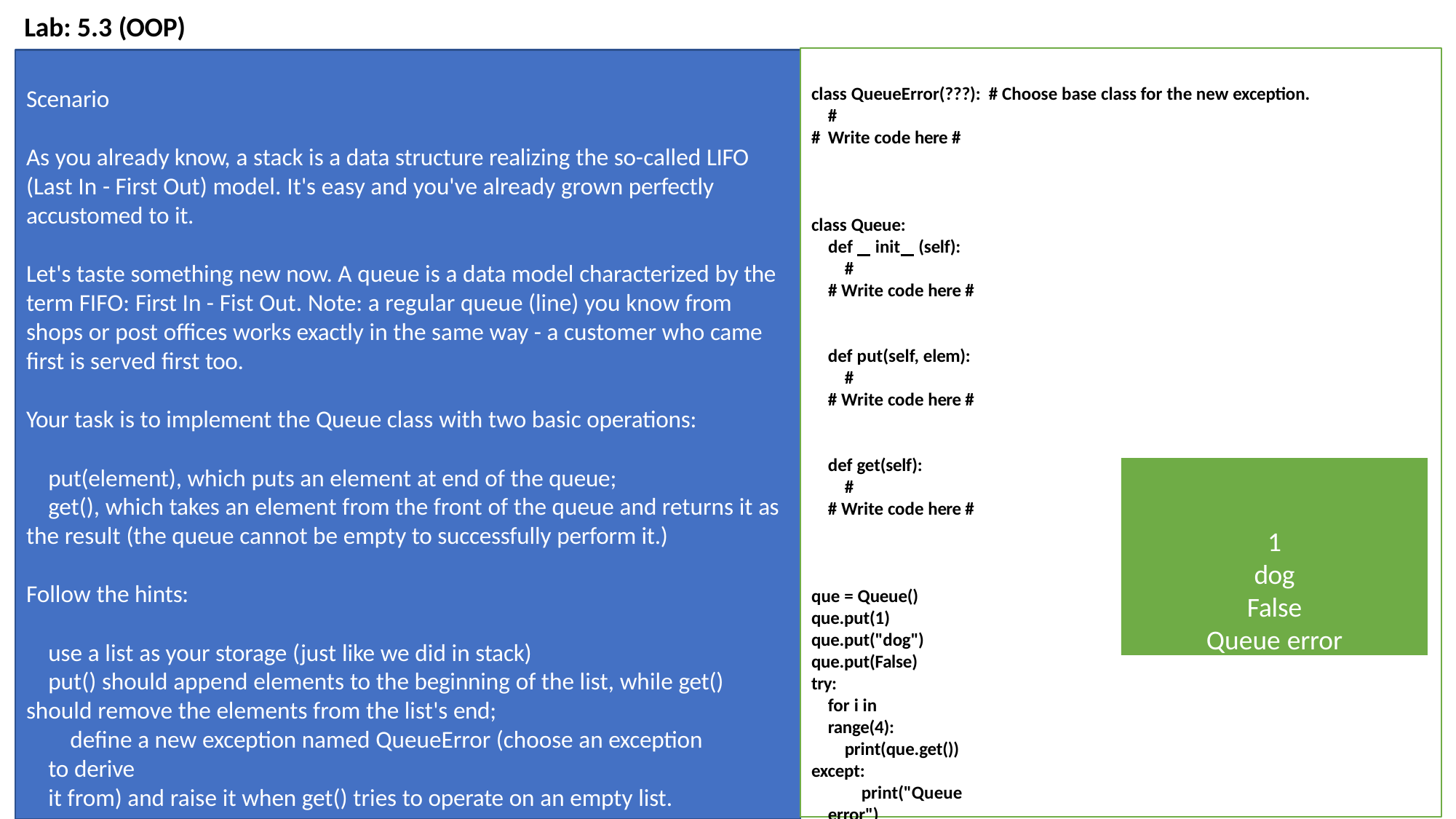

# Lab: 5.3 (OOP)

class QueueError(???): # Choose base class for the new exception. #
# Write code here #
Scenario
As you already know, a stack is a data structure realizing the so-called LIFO (Last In - First Out) model. It's easy and you've already grown perfectly accustomed to it.
class Queue:
def   init  (self): #
# Write code here #
Let's taste something new now. A queue is a data model characterized by the term FIFO: First In - Fist Out. Note: a regular queue (line) you know from shops or post offices works exactly in the same way - a customer who came first is served first too.
def put(self, elem): #
# Write code here #
Your task is to implement the Queue class with two basic operations:
def get(self): #
# Write code here #

1
dog
False
Queue error
put(element), which puts an element at end of the queue;
get(), which takes an element from the front of the queue and returns it as the result (the queue cannot be empty to successfully perform it.)
Follow the hints:
que = Queue() que.put(1) que.put("dog") que.put(False) try:
for i in range(4):
print(que.get()) except:
print("Queue error")
use a list as your storage (just like we did in stack)
put() should append elements to the beginning of the list, while get() should remove the elements from the list's end;
define a new exception named QueueError (choose an exception to derive
it from) and raise it when get() tries to operate on an empty list.